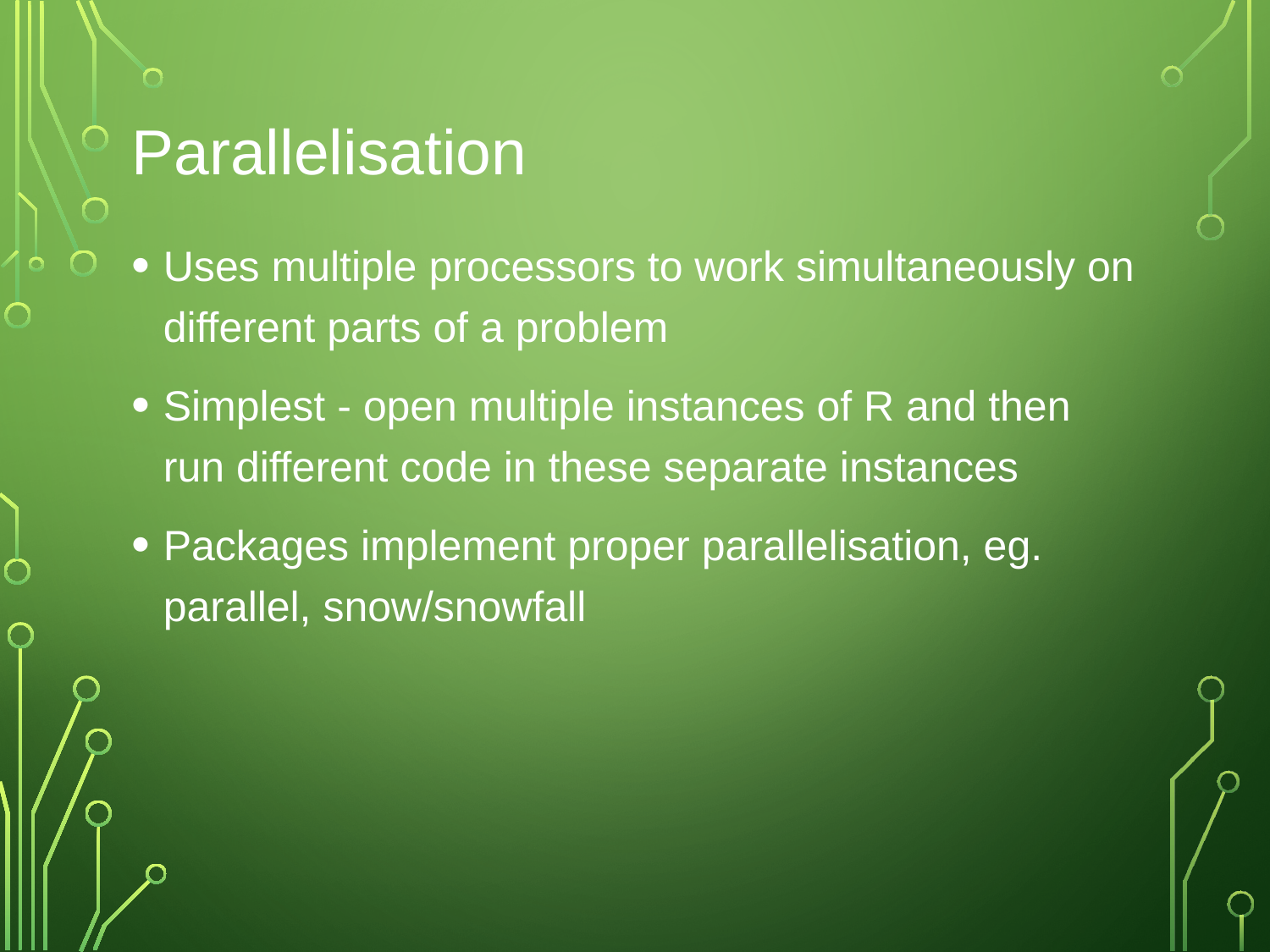

# Parallelisation
Uses multiple processors to work simultaneously on different parts of a problem
Simplest - open multiple instances of R and then run different code in these separate instances
Packages implement proper parallelisation, eg. parallel, snow/snowfall